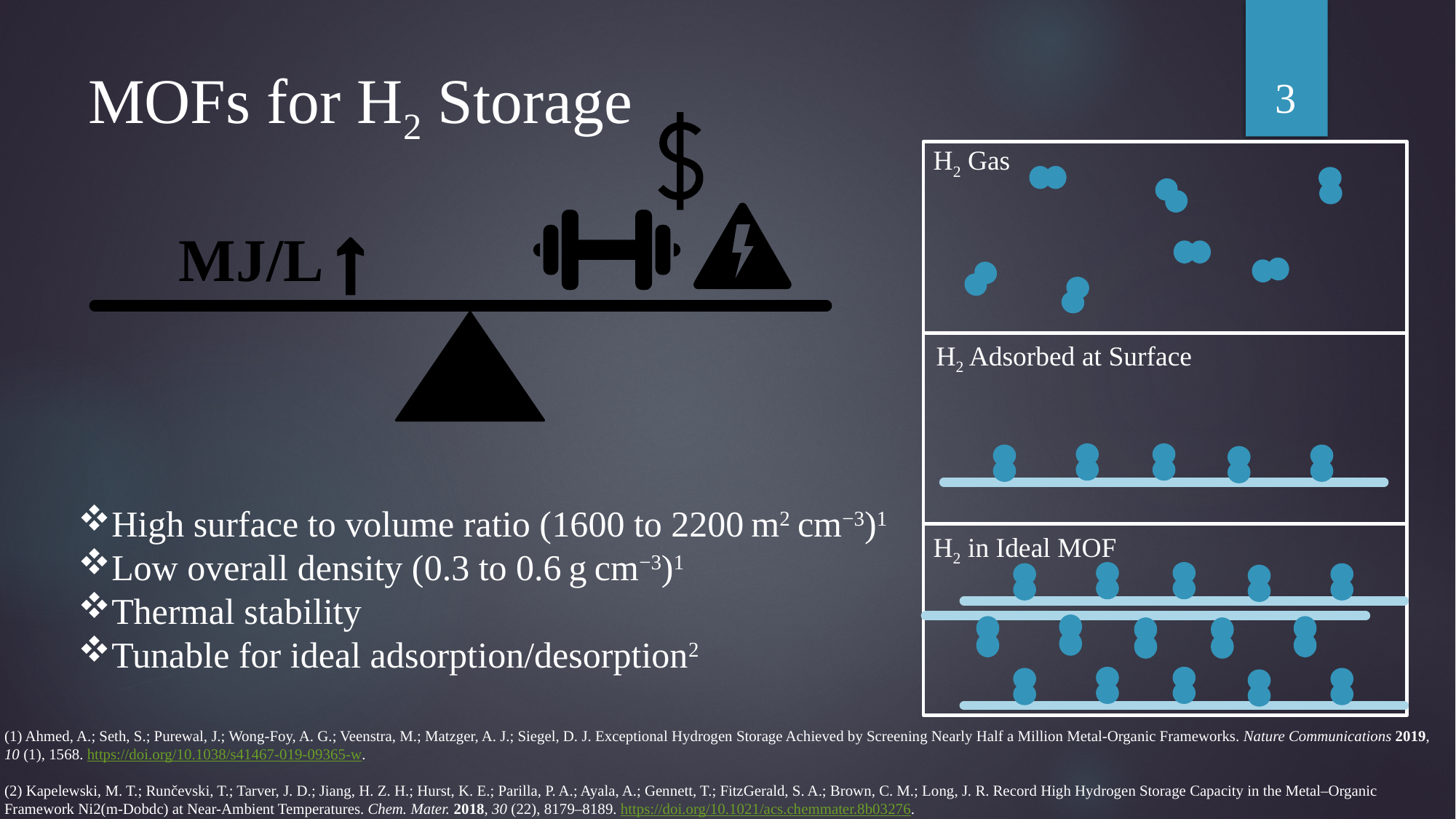

3
# MOFs for H2 Storage

MJ/L ↑

H2 Gas

H2 Adsorbed at Surface

H2 in Ideal MOF

High surface to volume ratio (1600 to 2200 m2 cm−3)1
Low overall density (0.3 to 0.6 g cm−3)1
Thermal stability
Tunable for ideal adsorption/desorption2
(1) Ahmed, A.; Seth, S.; Purewal, J.; Wong-Foy, A. G.; Veenstra, M.; Matzger, A. J.; Siegel, D. J. Exceptional Hydrogen Storage Achieved by Screening Nearly Half a Million Metal-Organic Frameworks. Nature Communications 2019, 10 (1), 1568. https://doi.org/10.1038/s41467-019-09365-w.

(2) Kapelewski, M. T.; Runčevski, T.; Tarver, J. D.; Jiang, H. Z. H.; Hurst, K. E.; Parilla, P. A.; Ayala, A.; Gennett, T.; FitzGerald, S. A.; Brown, C. M.; Long, J. R. Record High Hydrogen Storage Capacity in the Metal–Organic Framework Ni2(m-Dobdc) at Near-Ambient Temperatures. Chem. Mater. 2018, 30 (22), 8179–8189. https://doi.org/10.1021/acs.chemmater.8b03276.